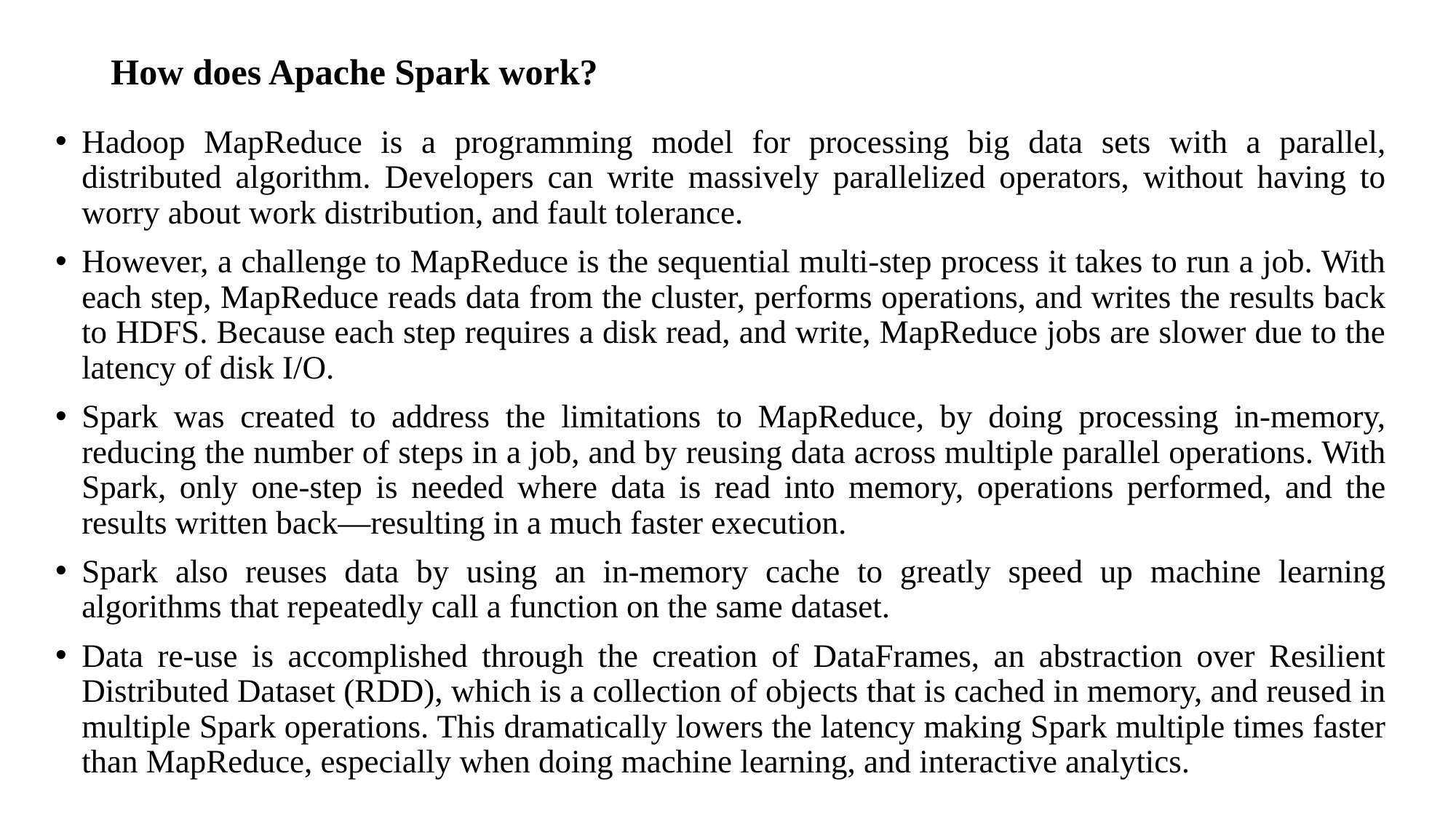

# How does Apache Spark work?
Hadoop MapReduce is a programming model for processing big data sets with a parallel, distributed algorithm. Developers can write massively parallelized operators, without having to worry about work distribution, and fault tolerance.
However, a challenge to MapReduce is the sequential multi-step process it takes to run a job. With each step, MapReduce reads data from the cluster, performs operations, and writes the results back to HDFS. Because each step requires a disk read, and write, MapReduce jobs are slower due to the latency of disk I/O.
Spark was created to address the limitations to MapReduce, by doing processing in-memory, reducing the number of steps in a job, and by reusing data across multiple parallel operations. With Spark, only one-step is needed where data is read into memory, operations performed, and the results written back—resulting in a much faster execution.
Spark also reuses data by using an in-memory cache to greatly speed up machine learning algorithms that repeatedly call a function on the same dataset.
Data re-use is accomplished through the creation of DataFrames, an abstraction over Resilient Distributed Dataset (RDD), which is a collection of objects that is cached in memory, and reused in multiple Spark operations. This dramatically lowers the latency making Spark multiple times faster than MapReduce, especially when doing machine learning, and interactive analytics.